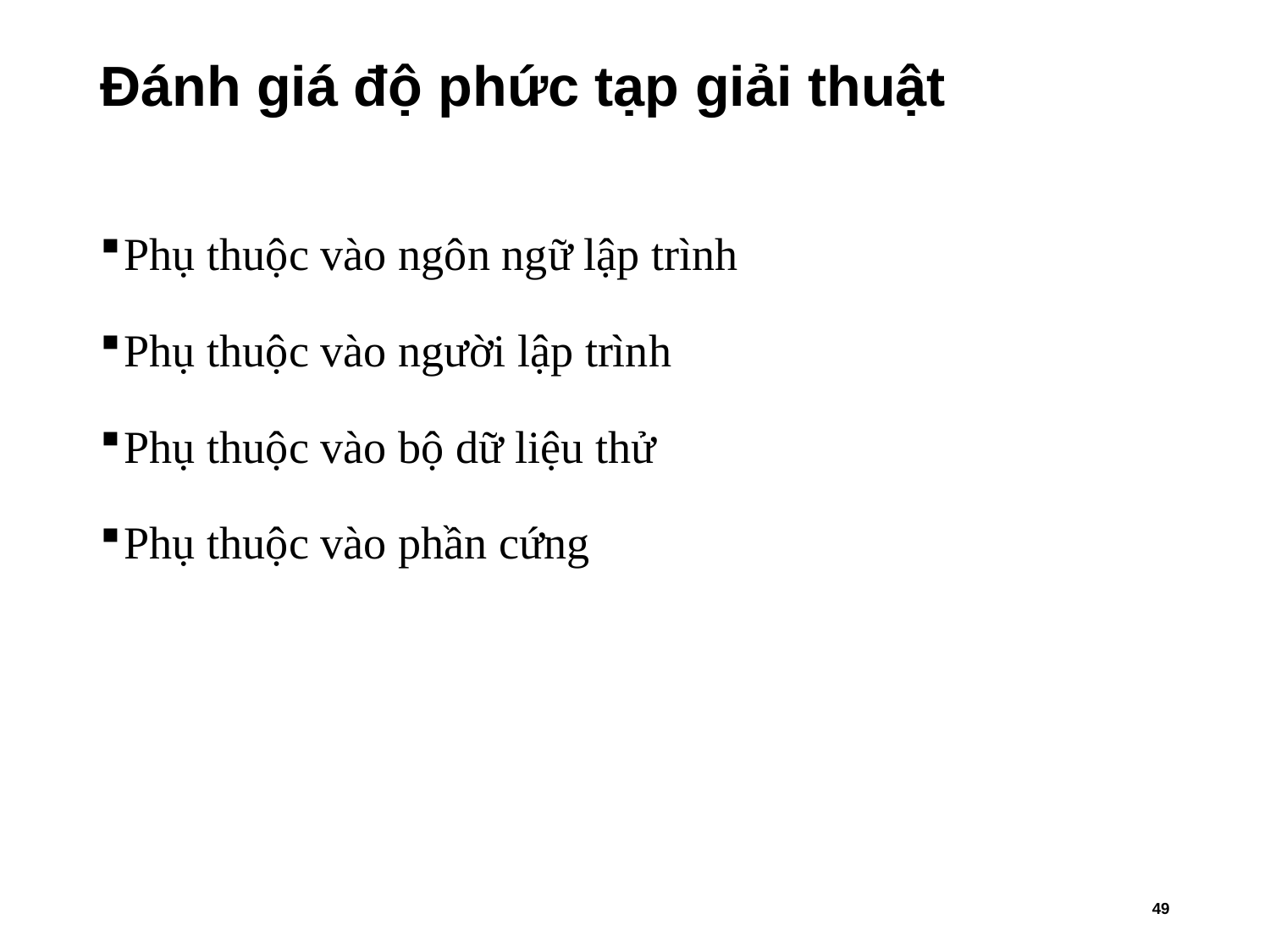

# Đánh giá độ phức tạp giải thuật
Phụ thuộc vào ngôn ngữ lập trình
Phụ thuộc vào người lập trình
Phụ thuộc vào bộ dữ liệu thử
Phụ thuộc vào phần cứng

49